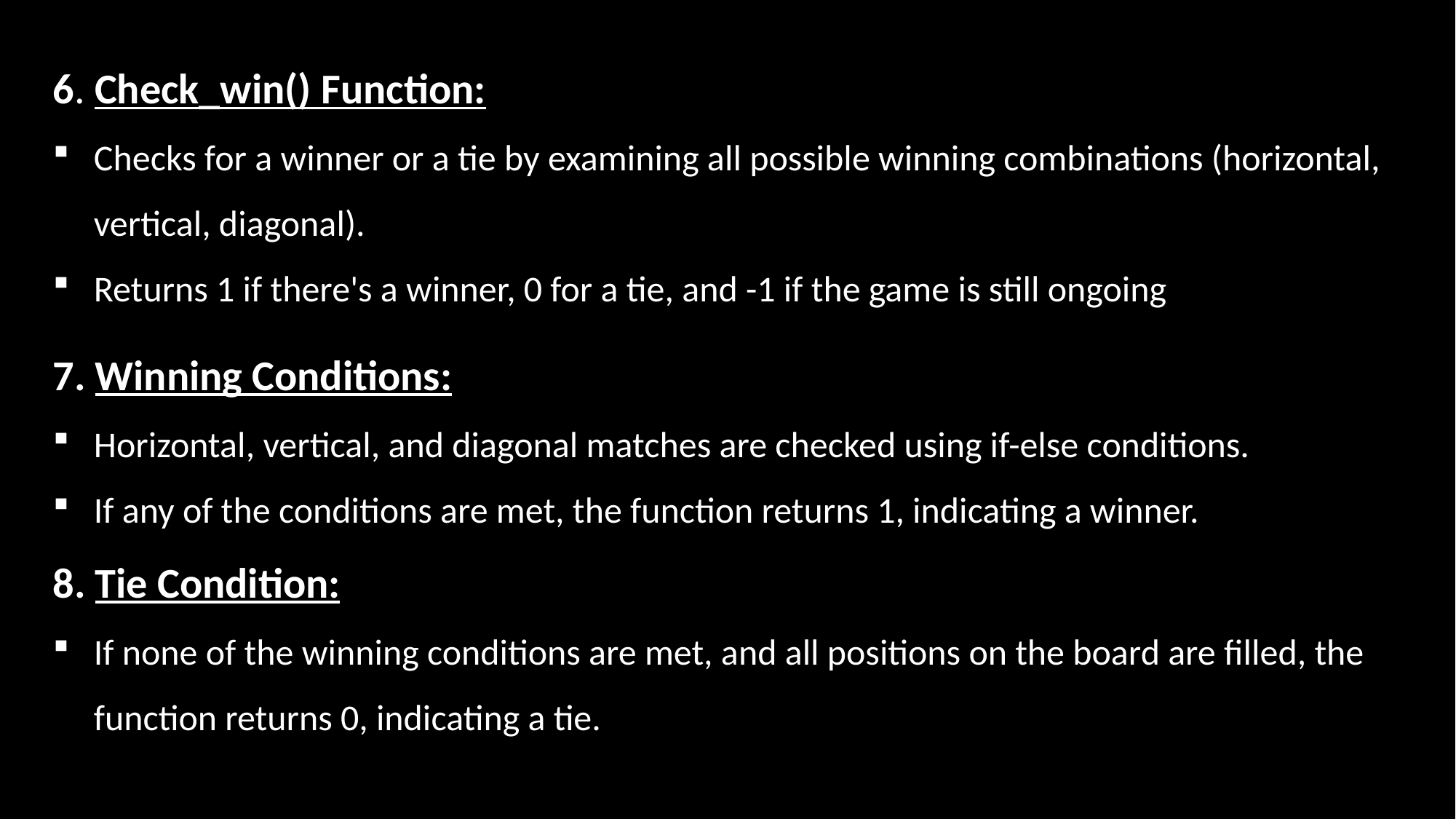

6. Check_win() Function:
Checks for a winner or a tie by examining all possible winning combinations (horizontal, vertical, diagonal).
Returns 1 if there's a winner, 0 for a tie, and -1 if the game is still ongoing
7. Winning Conditions:
Horizontal, vertical, and diagonal matches are checked using if-else conditions.
If any of the conditions are met, the function returns 1, indicating a winner.
8. Tie Condition:
If none of the winning conditions are met, and all positions on the board are filled, the function returns 0, indicating a tie.